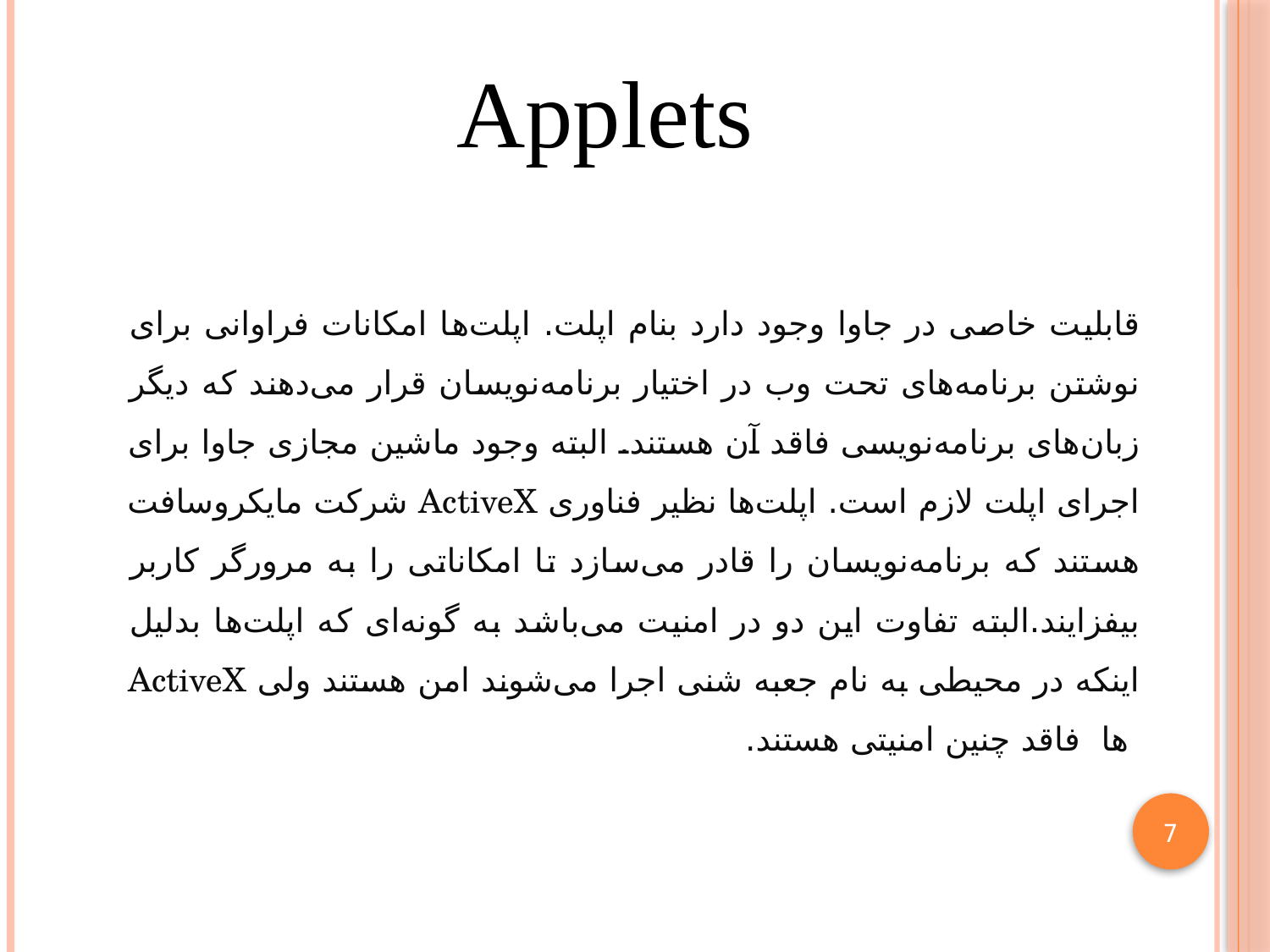

Applets
قابلیت خاصی در جاوا وجود دارد بنام اپلت. اپلت‌ها امکانات فراوانی برای نوشتن برنامه‌های تحت وب در اختیار برنامه‌نویسان قرار می‌دهند که دیگر زبان‌های برنامه‌نویسی فاقد آن هستند. البته وجود ماشین مجازی جاوا برای اجرای اپلت لازم است. اپلت‌ها نظیر فناوری ActiveX شرکت مایکروسافت هستند که برنامه‌نویسان را قادر می‌سازد تا امکاناتی را به مرورگر کاربر بیفزایند.البته تفاوت این دو در امنیت می‌باشد به گونه‌ای که اپلت‌ها بدلیل اینکه در محیطی به نام جعبه شنی اجرا می‌شوند امن هستند ولی ActiveX‌  ها  فاقد چنین امنیتی هستند.

7